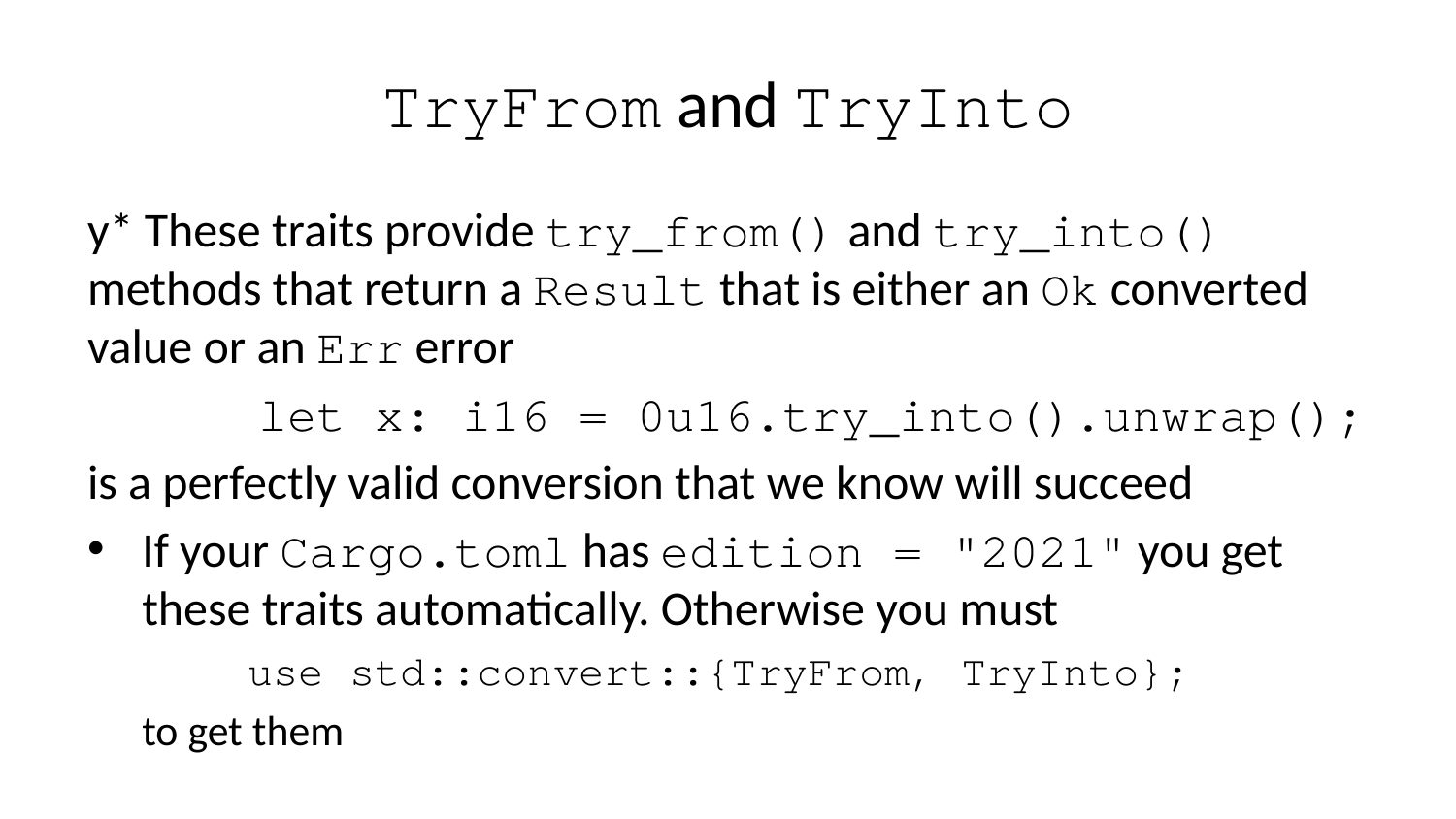

# TryFrom and TryInto
y* These traits provide try_from() and try_into() methods that return a Result that is either an Ok converted value or an Err error
    let x: i16 = 0u16.try_into().unwrap();
is a perfectly valid conversion that we know will succeed
If your Cargo.toml has edition = "2021" you get these traits automatically. Otherwise you must
  use std::convert::{TryFrom, TryInto};
to get them